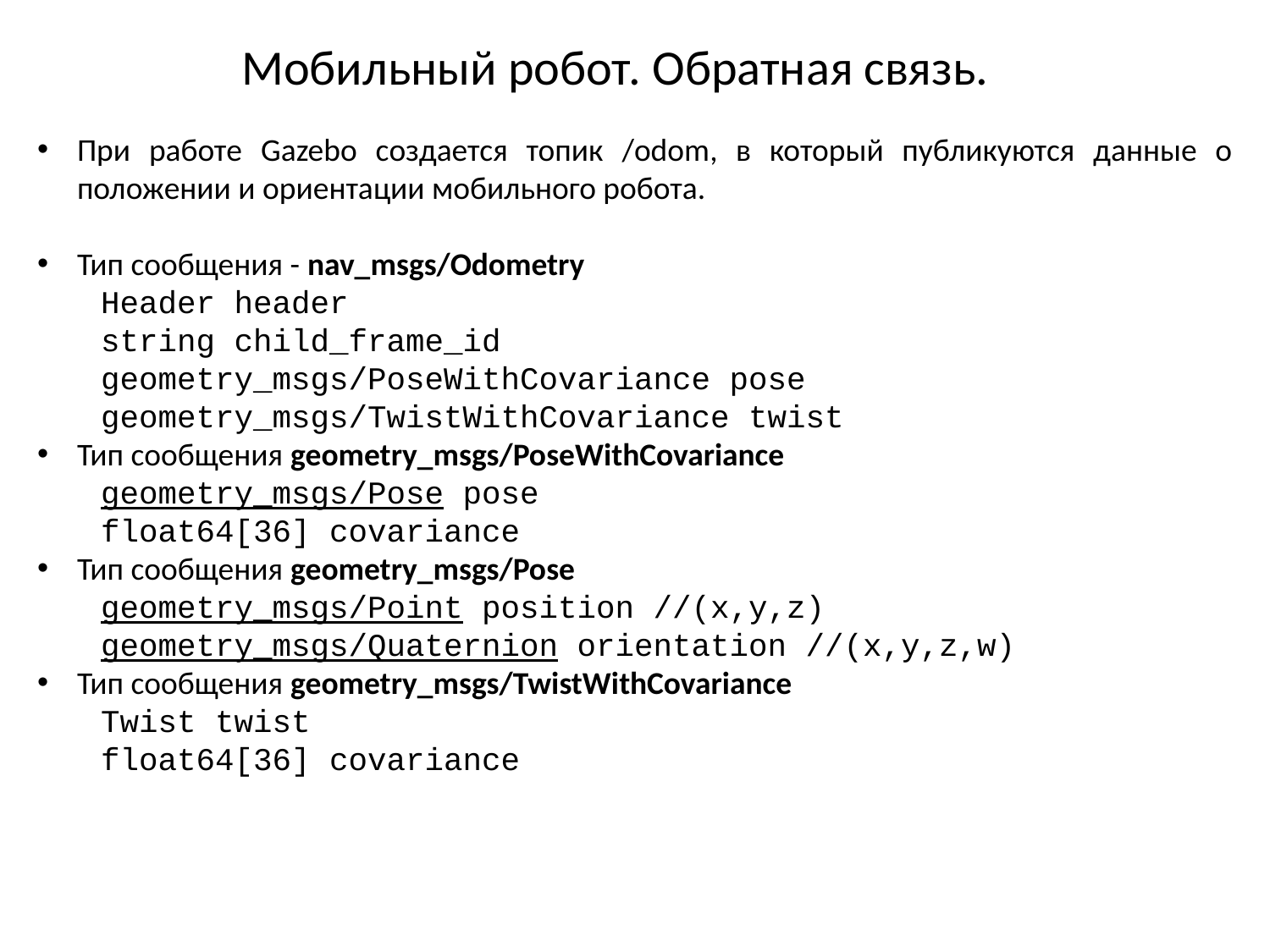

# Мобильный робот. Обратная связь.
При работе Gazebo создается топик /odom, в который публикуются данные о положении и ориентации мобильного робота.

Тип сообщения - nav_msgs/Odometry
Header header
string child_frame_id
geometry_msgs/PoseWithCovariance pose
geometry_msgs/TwistWithCovariance twist
Тип сообщения geometry_msgs/PoseWithCovariance
geometry_msgs/Pose pose
float64[36] covariance
Тип сообщения geometry_msgs/Pose
geometry_msgs/Point position //(x,y,z)
geometry_msgs/Quaternion orientation //(x,y,z,w)
Тип сообщения geometry_msgs/TwistWithCovariance
Twist twist
float64[36] covariance